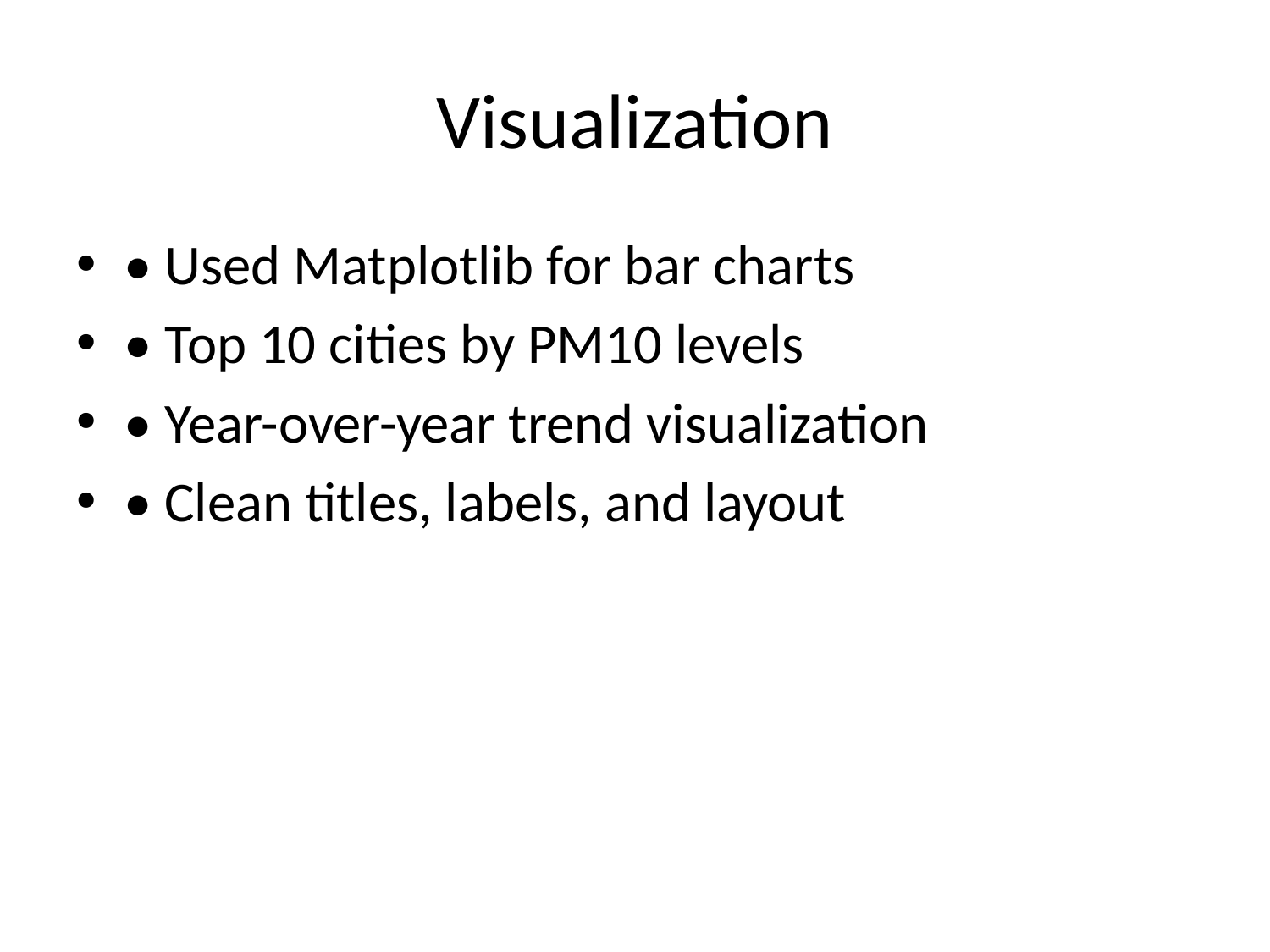

# Visualization
• Used Matplotlib for bar charts
• Top 10 cities by PM10 levels
• Year-over-year trend visualization
• Clean titles, labels, and layout